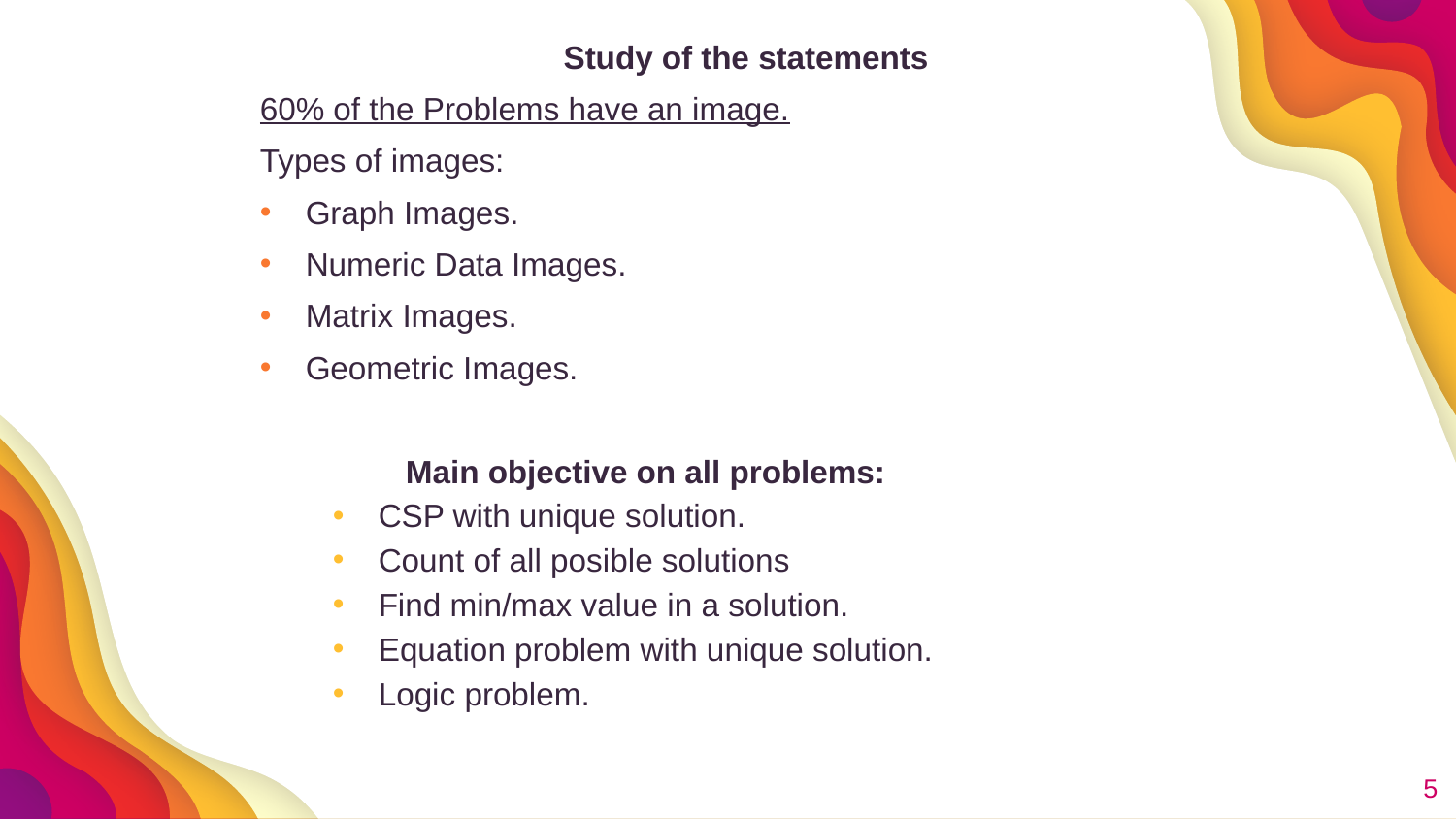

Study of the statements
60% of the Problems have an image.
Types of images:
Graph Images.
Numeric Data Images.
Matrix Images.
Geometric Images.

	Main objective on all problems:
CSP with unique solution.
Count of all posible solutions
Find min/max value in a solution.
Equation problem with unique solution.
Logic problem.
5